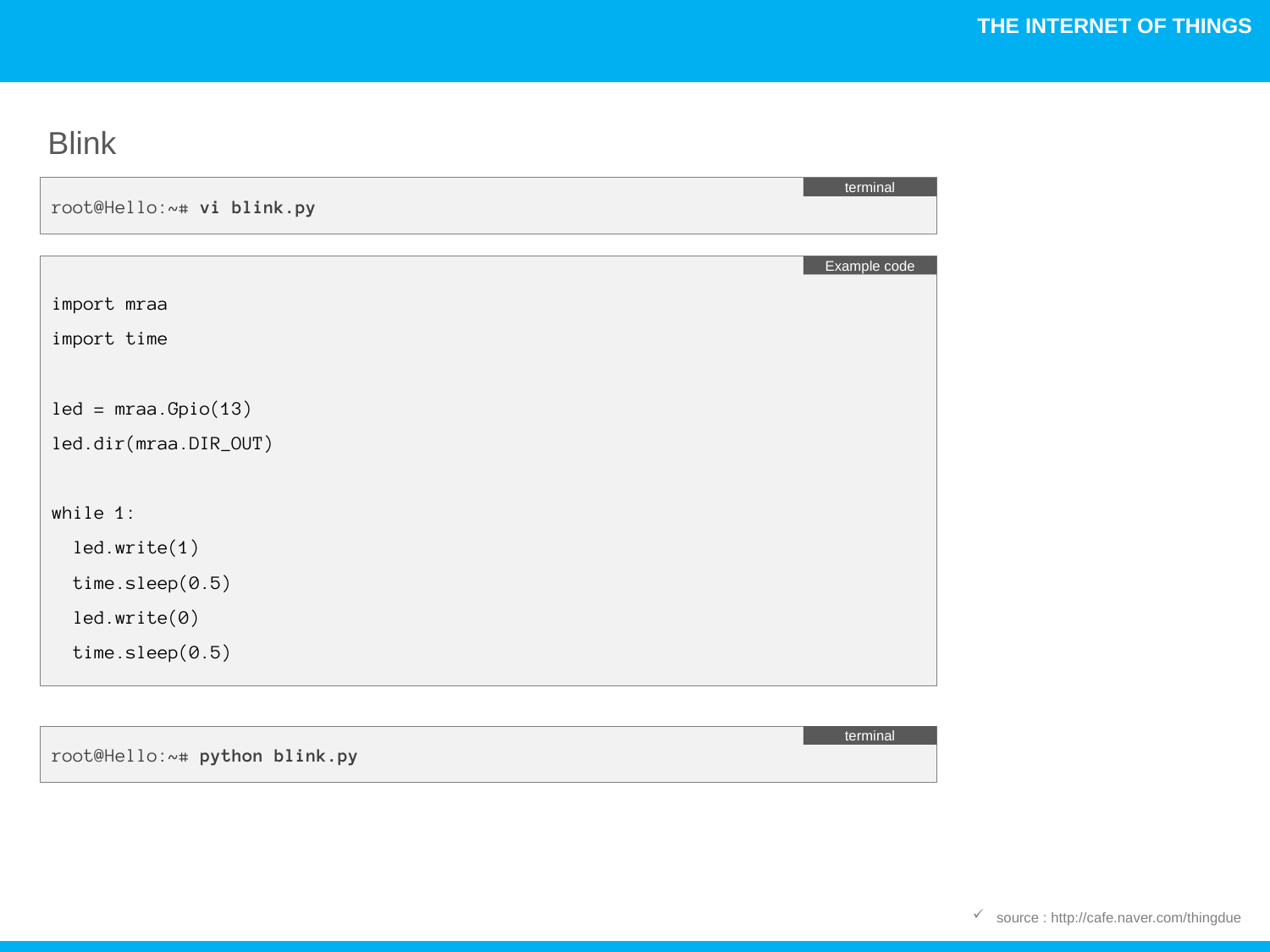

Blink
root@Hello:~# vi blink.py
terminal
import mraa
import time

led = mraa.Gpio(13)
led.dir(mraa.DIR_OUT)

while 1:
  led.write(1)
  time.sleep(0.5)
  led.write(0)
  time.sleep(0.5)
Example code
root@Hello:~# python blink.py
terminal
source : http://cafe.naver.com/thingdue